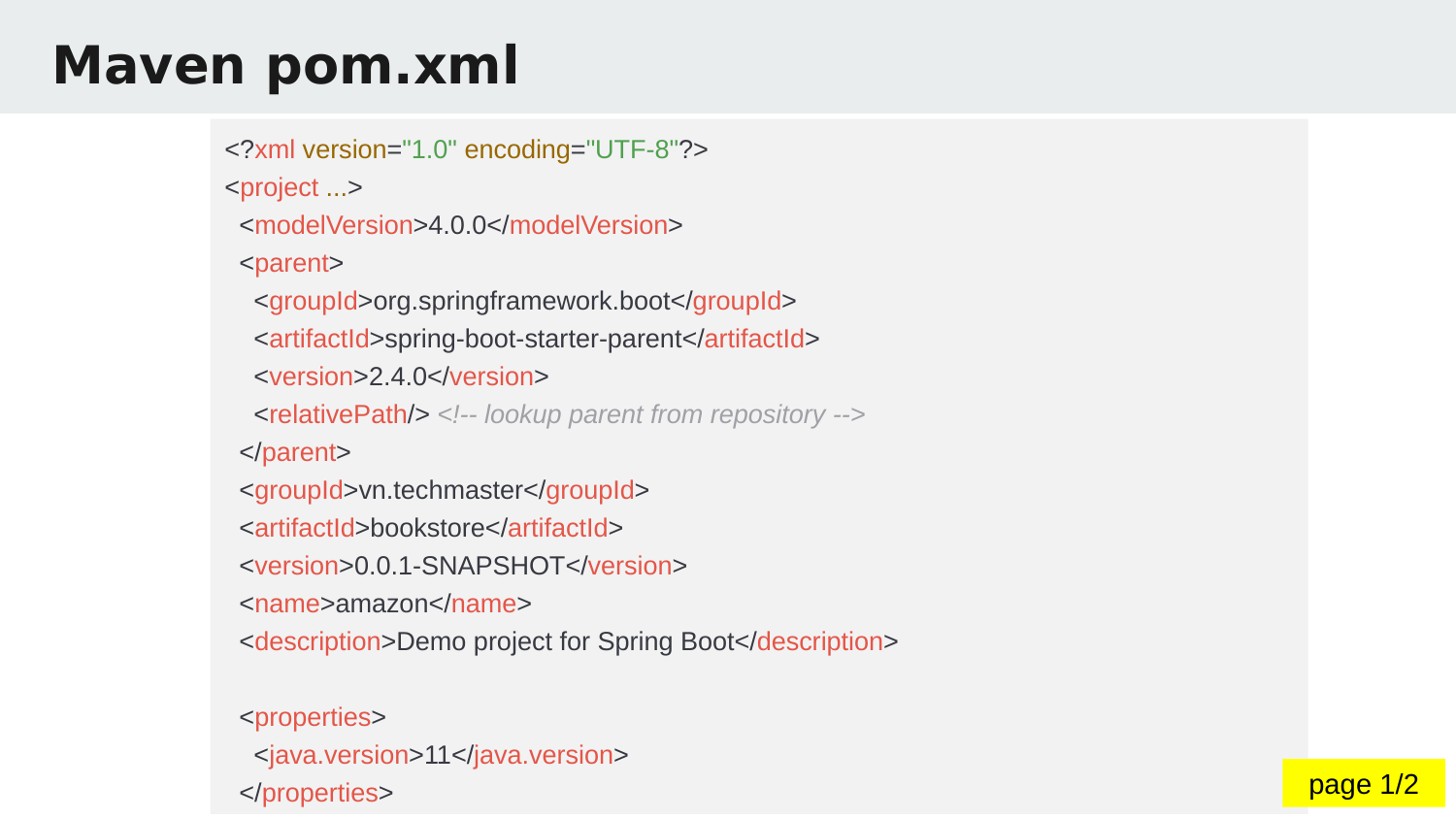

# Maven pom.xml
<?xml version="1.0" encoding="UTF-8"?>
<project ...>
  <modelVersion>4.0.0</modelVersion>
  <parent>
    <groupId>org.springframework.boot</groupId>
    <artifactId>spring-boot-starter-parent</artifactId>
    <version>2.4.0</version>
    <relativePath/> <!-- lookup parent from repository -->
  </parent>
  <groupId>vn.techmaster</groupId>
  <artifactId>bookstore</artifactId>
  <version>0.0.1-SNAPSHOT</version>
  <name>amazon</name>
  <description>Demo project for Spring Boot</description>

  <properties>
    <java.version>11</java.version>
  </properties>
page 1/2